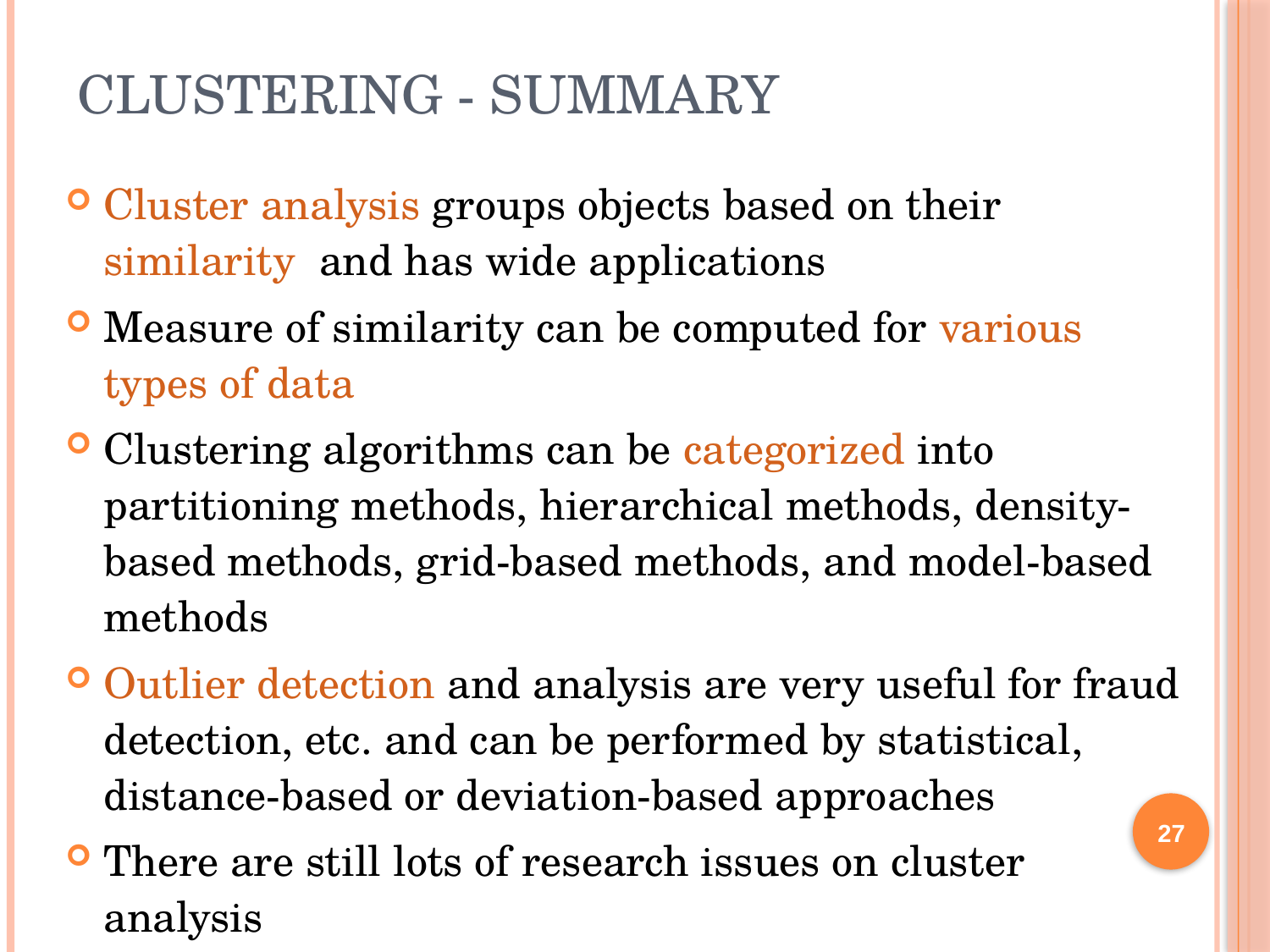

# Clustering - Summary
Cluster analysis groups objects based on their similarity  and has wide applications
Measure of similarity can be computed for various types of data
Clustering algorithms can be categorized into partitioning methods, hierarchical methods, density-based methods, grid-based methods, and model-based methods
Outlier detection and analysis are very useful for fraud detection, etc. and can be performed by statistical, distance-based or deviation-based approaches
There are still lots of research issues on cluster analysis
27